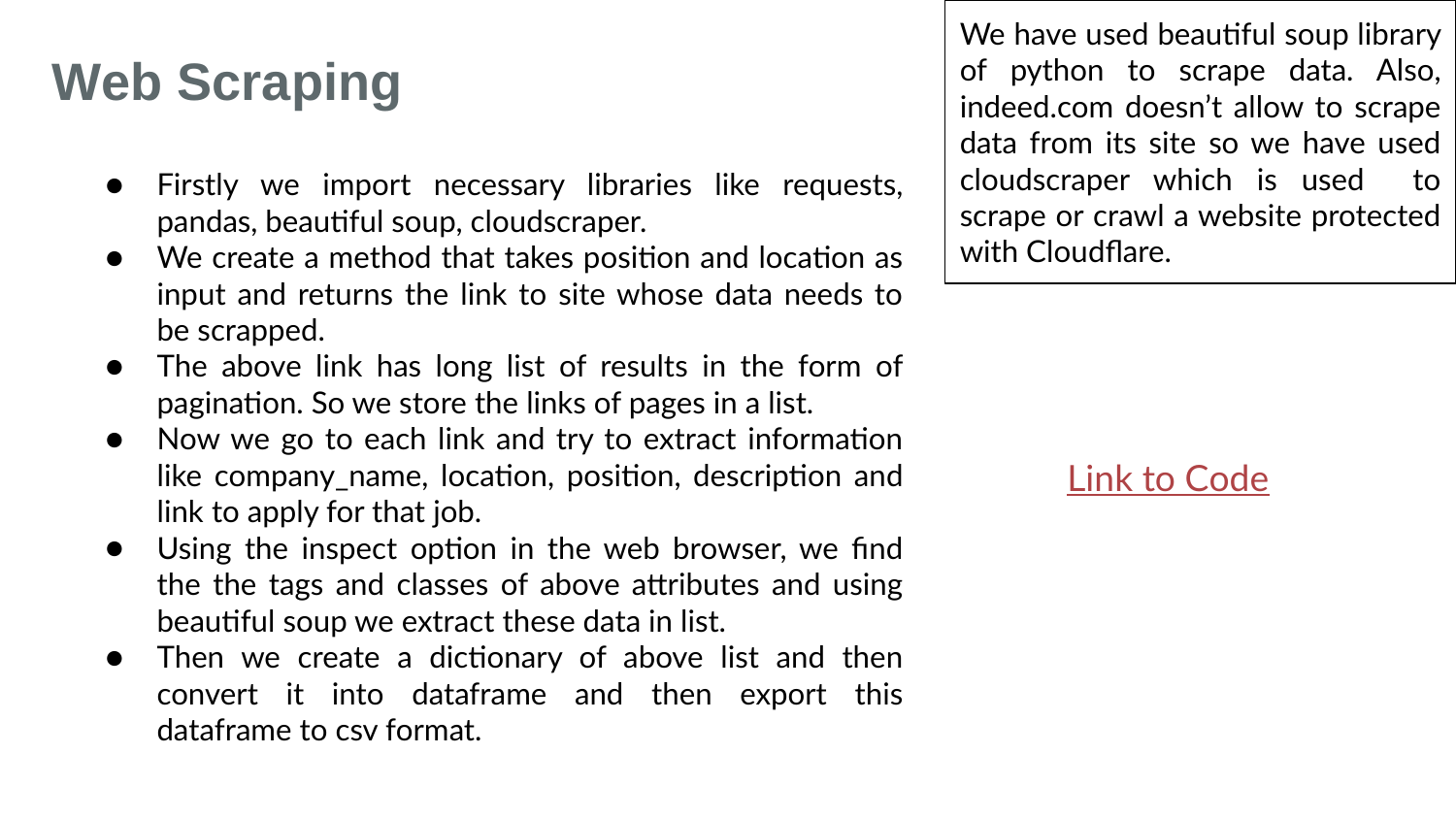

We have used beautiful soup library of python to scrape data. Also, indeed.com doesn’t allow to scrape data from its site so we have used cloudscraper which is used  to scrape or crawl a website protected with Cloudflare.
Web Scraping
Firstly we import necessary libraries like requests, pandas, beautiful soup, cloudscraper.
We create a method that takes position and location as input and returns the link to site whose data needs to be scrapped.
The above link has long list of results in the form of pagination. So we store the links of pages in a list.
Now we go to each link and try to extract information like company_name, location, position, description and link to apply for that job.
Using the inspect option in the web browser, we find the the tags and classes of above attributes and using beautiful soup we extract these data in list.
Then we create a dictionary of above list and then convert it into dataframe and then export this dataframe to csv format.
Link to Code